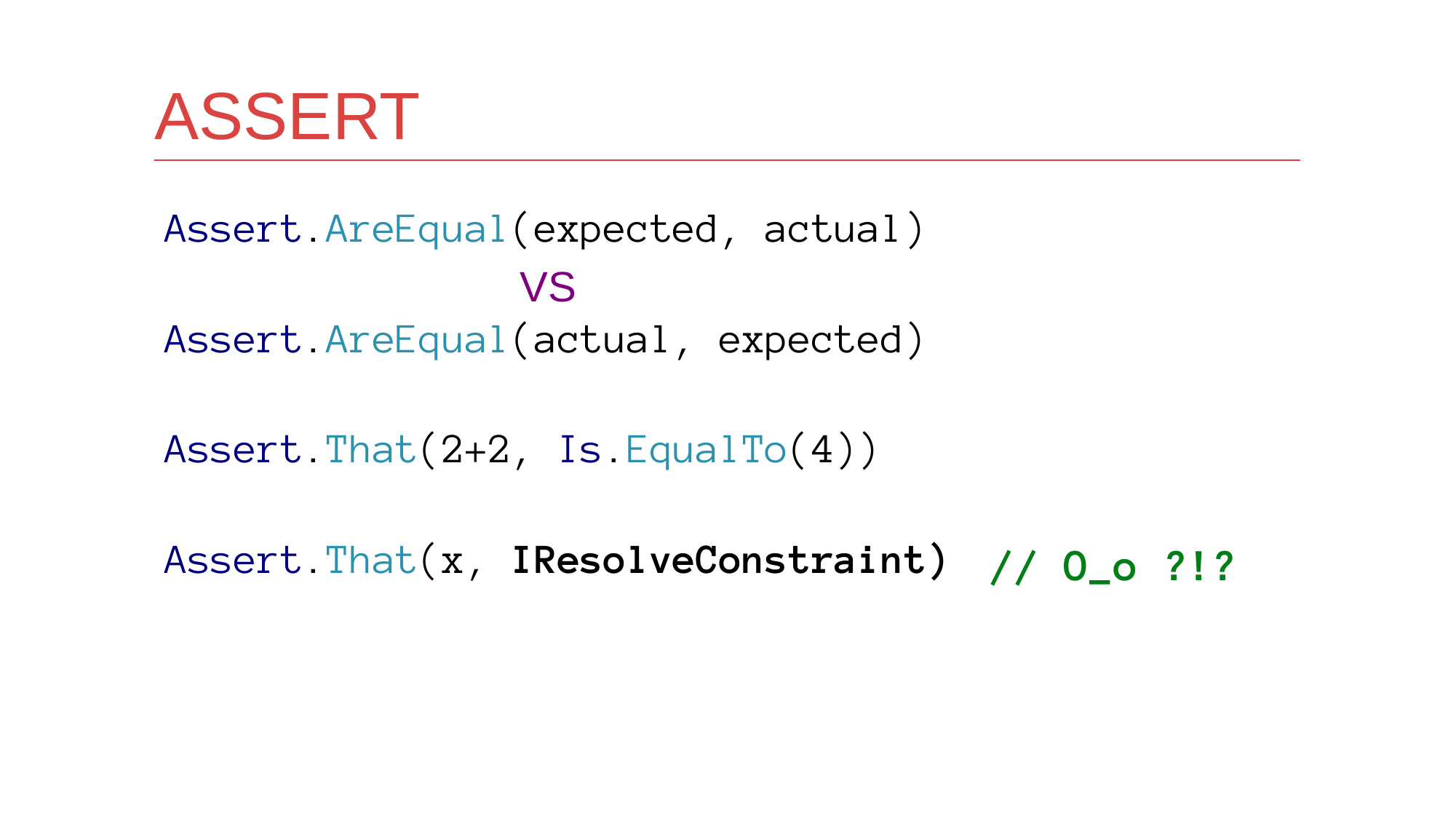

# Assert
Assert.AreEqual(expected, actual)
                              VS
Assert.AreEqual(actual, expected)
Assert.That(2+2, Is.EqualTo(4))
Assert.That(x, IResolveConstraint)

// O_o ?!?